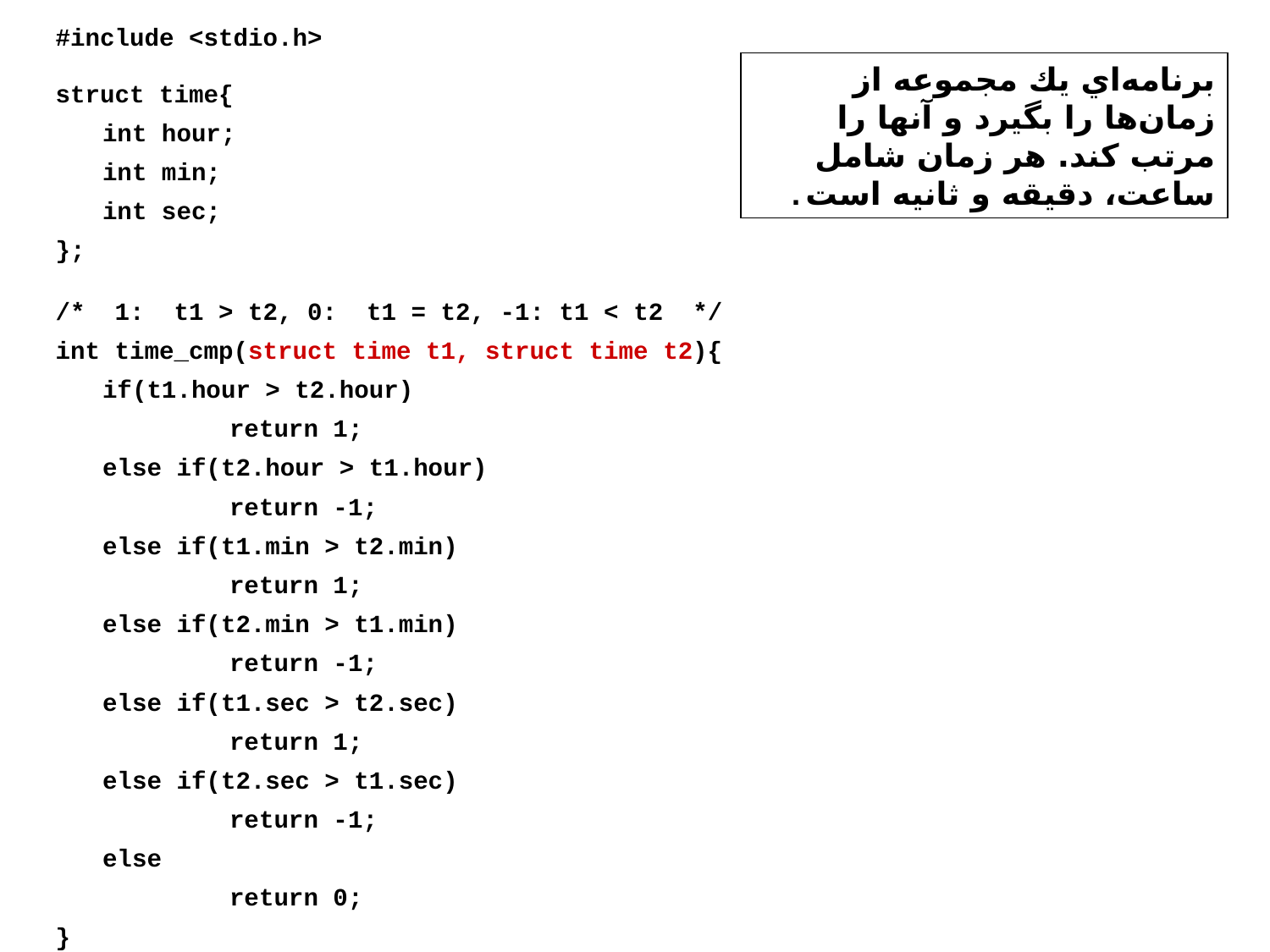

#include <stdio.h>

struct time{
	int hour;
	int min;
	int sec;
};

/*  1:  t1 > t2, 0:  t1 = t2, -1: t1 < t2  */
int time_cmp(struct time t1, struct time t2){
	if(t1.hour > t2.hour)
		return 1;
	else if(t2.hour > t1.hour)
		return -1;
	else if(t1.min > t2.min)
		return 1;
	else if(t2.min > t1.min)
		return -1;
	else if(t1.sec > t2.sec)
		return 1;
	else if(t2.sec > t1.sec)
		return -1;
	else
		return 0;
}

برنامه‌اي يك مجموعه از زمان‌ها را بگيرد و آنها را مرتب كند. هر زمان شامل ساعت، دقيقه و ثانيه است.
50